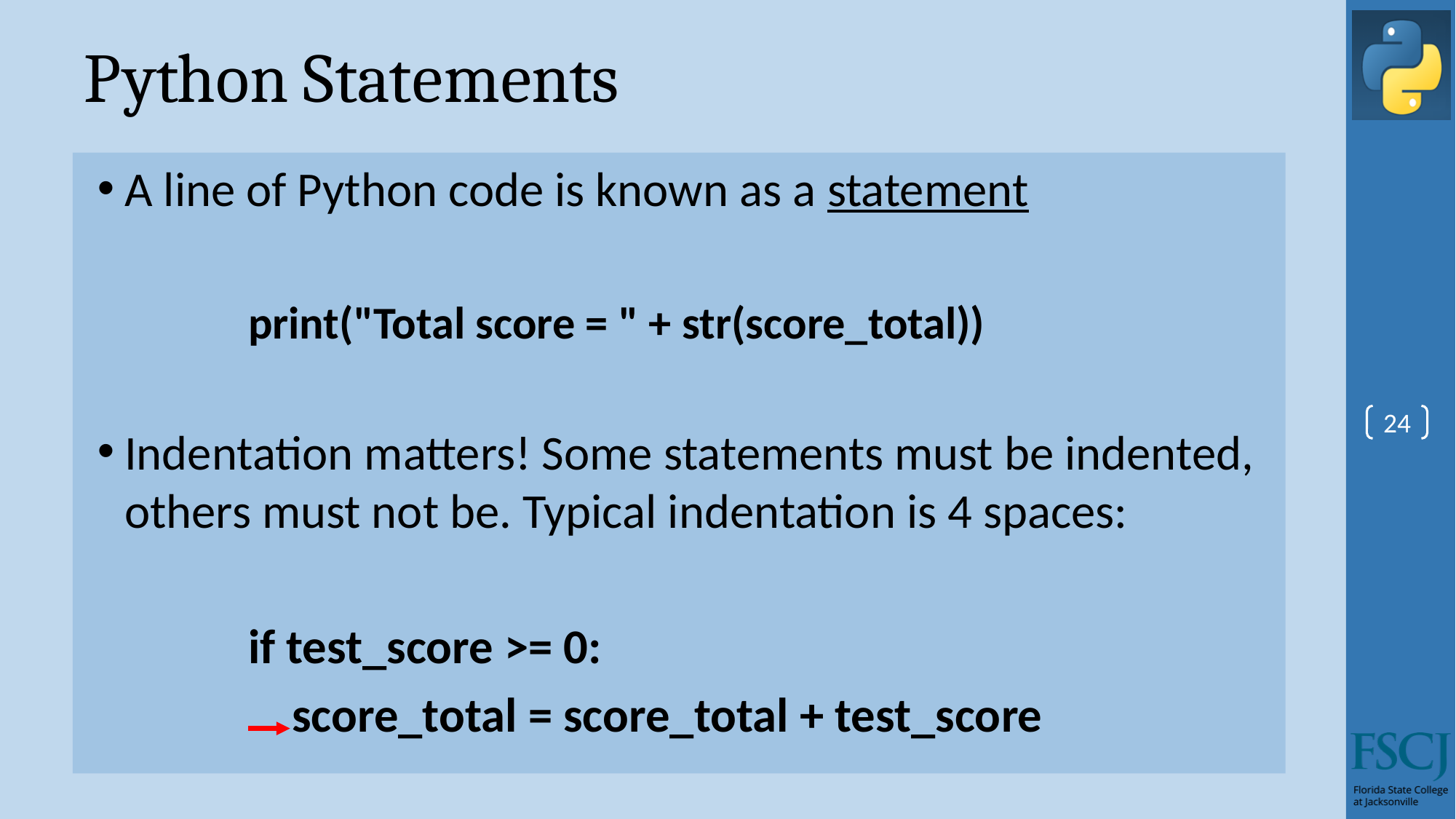

# Python Statements
A line of Python code is known as a statement

print("Total score = " + str(score_total))

Indentation matters! Some statements must be indented, others must not be. Typical indentation is 4 spaces:

if test_score >= 0:
    score_total = score_total + test_score
24